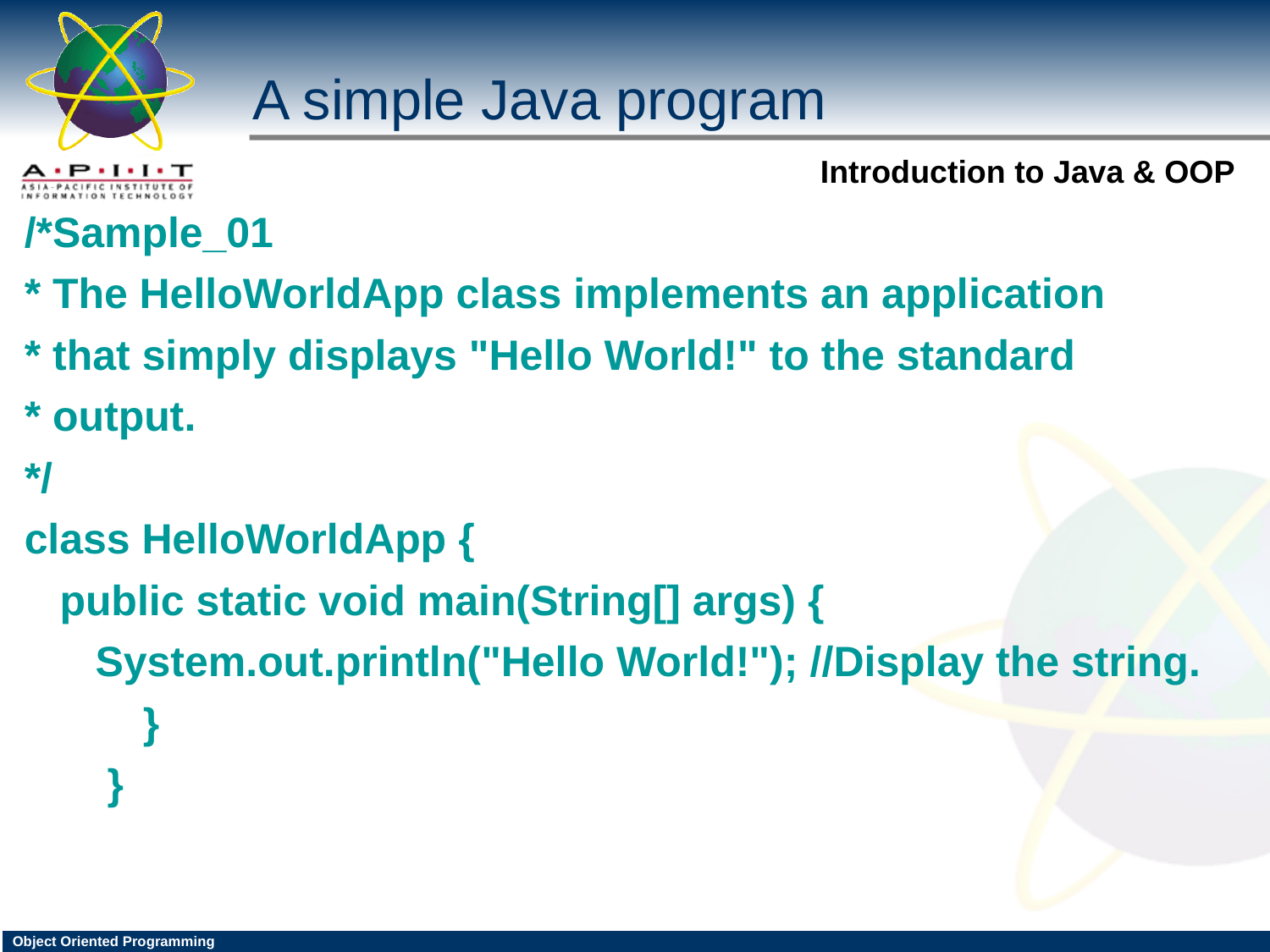

A simple Java program
 /*Sample_01
 * The HelloWorldApp class implements an application
 * that simply displays "Hello World!" to the standard
 * output.
 */
 class HelloWorldApp {
    public static void main(String[] args) {
       System.out.println("Hello World!"); //Display the string.
           }
        }